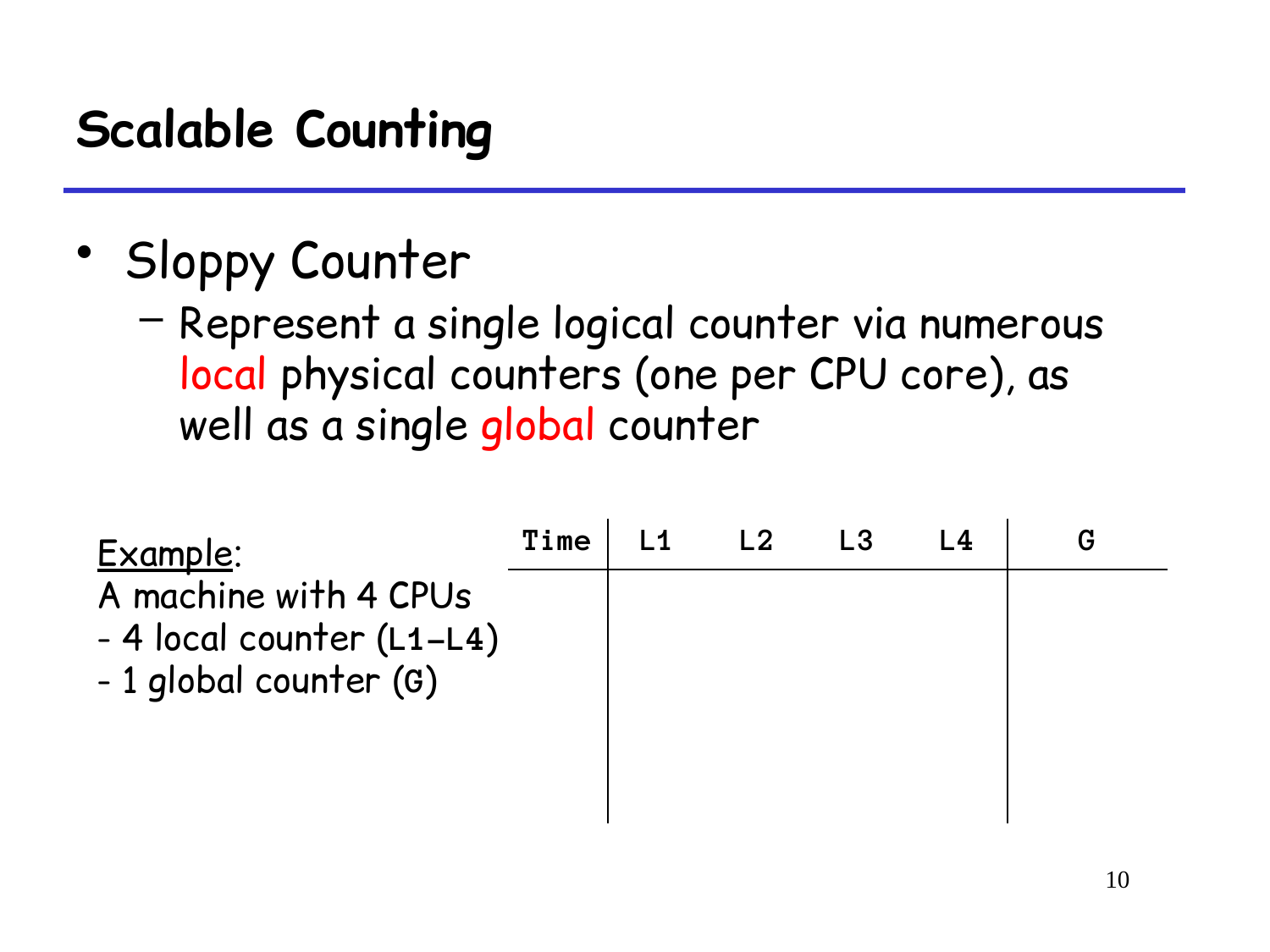

# Scalable Counting
Sloppy Counter
Represent a single logical counter via numerous local physical counters (one per CPU core), as well as a single global counter

| Time | L1 | L2 | L3 | L4 | G |
| --- | --- | --- | --- | --- | --- |
|  |  |  |  |  |  |
|  |  |  |  |  |  |
|  |  |  |  |  |  |
|  |  |  |  |  |  |
|  |  |  |  |  |  |
Example:
A machine with 4 CPUs
- 4 local counter (L1-L4)
- 1 global counter (G)
10